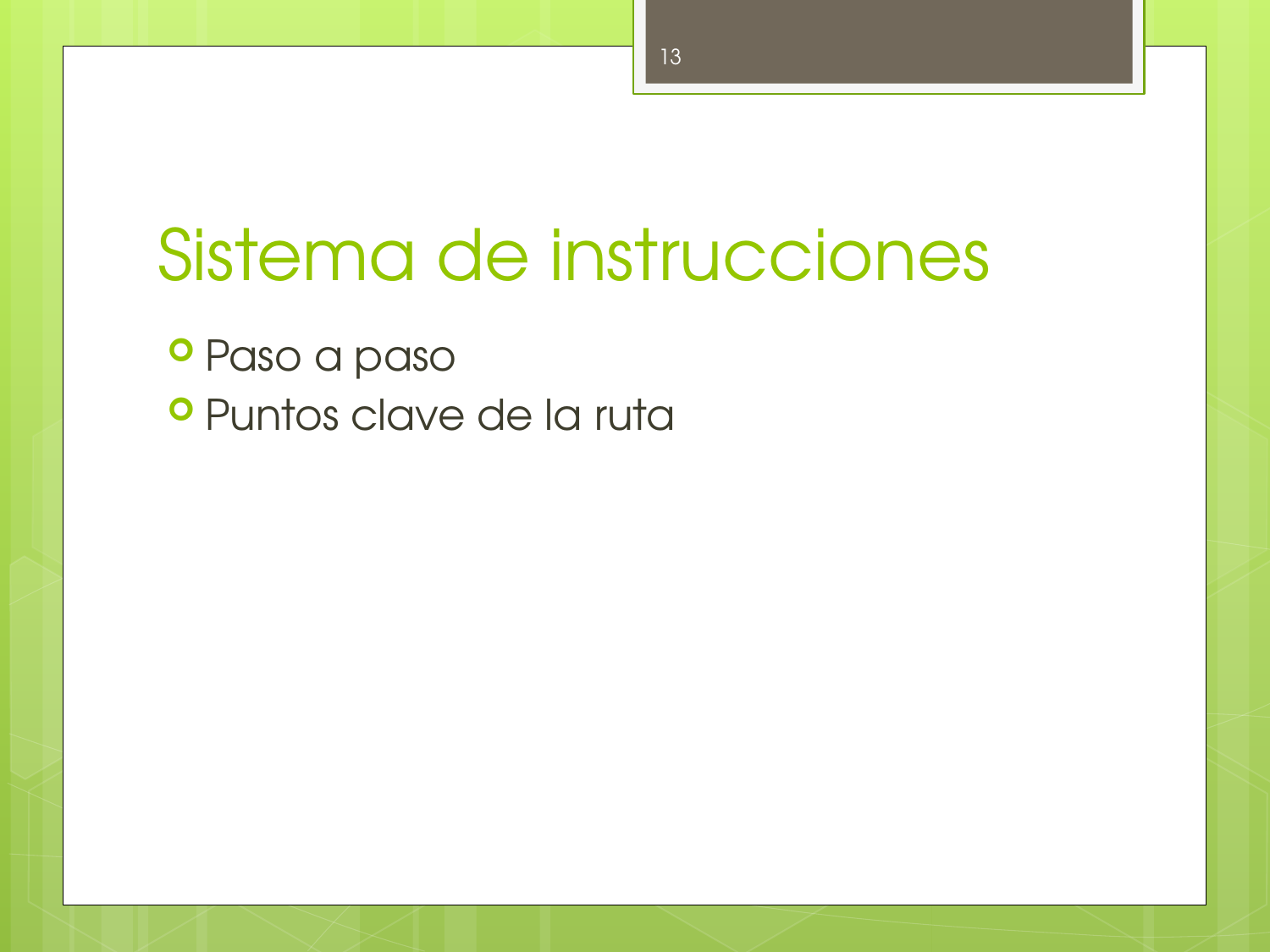

13
# Sistema de instrucciones
Paso a paso
Puntos clave de la ruta